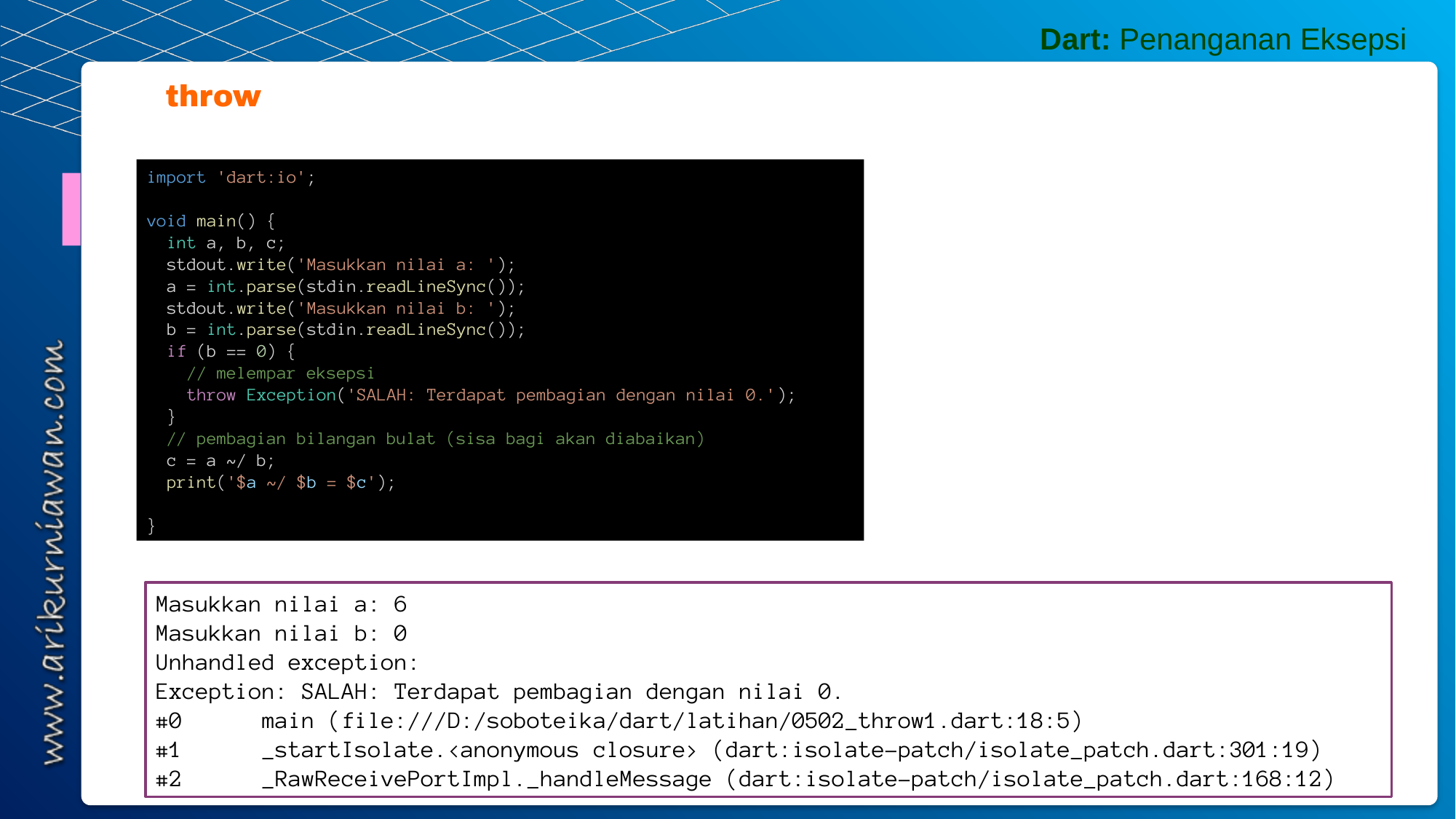

Dart: Penanganan Eksepsi
throw
import 'dart:io';
void main() {
  int a, b, c;
  stdout.write('Masukkan nilai a: ');
  a = int.parse(stdin.readLineSync());
  stdout.write('Masukkan nilai b: ');
  b = int.parse(stdin.readLineSync());
  if (b == 0) {
    // melempar eksepsi
    throw Exception('SALAH: Terdapat pembagian dengan nilai 0.');
  }
  // pembagian bilangan bulat (sisa bagi akan diabaikan)
  c = a ~/ b;
  print('$a ~/ $b = $c');

}
Masukkan nilai a: 6
Masukkan nilai b: 0
Unhandled exception:
Exception: SALAH: Terdapat pembagian dengan nilai 0.
#0      main (file:///D:/soboteika/dart/latihan/0502_throw1.dart:18:5)
#1      _startIsolate.<anonymous closure> (dart:isolate-patch/isolate_patch.dart:301:19)
#2      _RawReceivePortImpl._handleMessage (dart:isolate-patch/isolate_patch.dart:168:12)